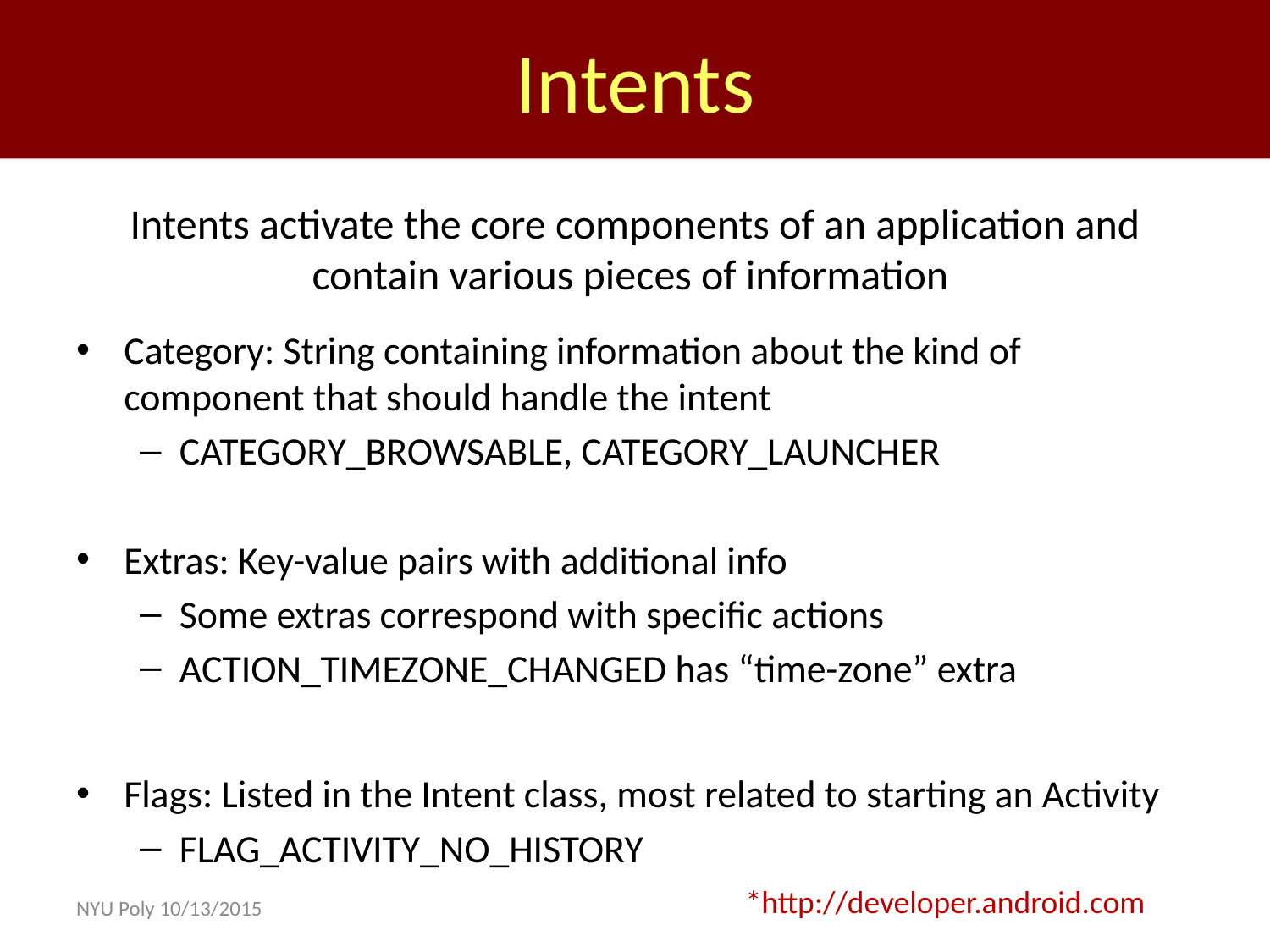

Intents
Intents activate the core components of an application and contain various pieces of information

Category: String containing information about the kind of component that should handle the intent
CATEGORY_BROWSABLE, CATEGORY_LAUNCHER

Extras: Key-value pairs with additional info
Some extras correspond with specific actions
ACTION_TIMEZONE_CHANGED has “time-zone” extra

Flags: Listed in the Intent class, most related to starting an Activity
FLAG_ACTIVITY_NO_HISTORY
*http://developer.android.com
NYU Poly 10/13/2015